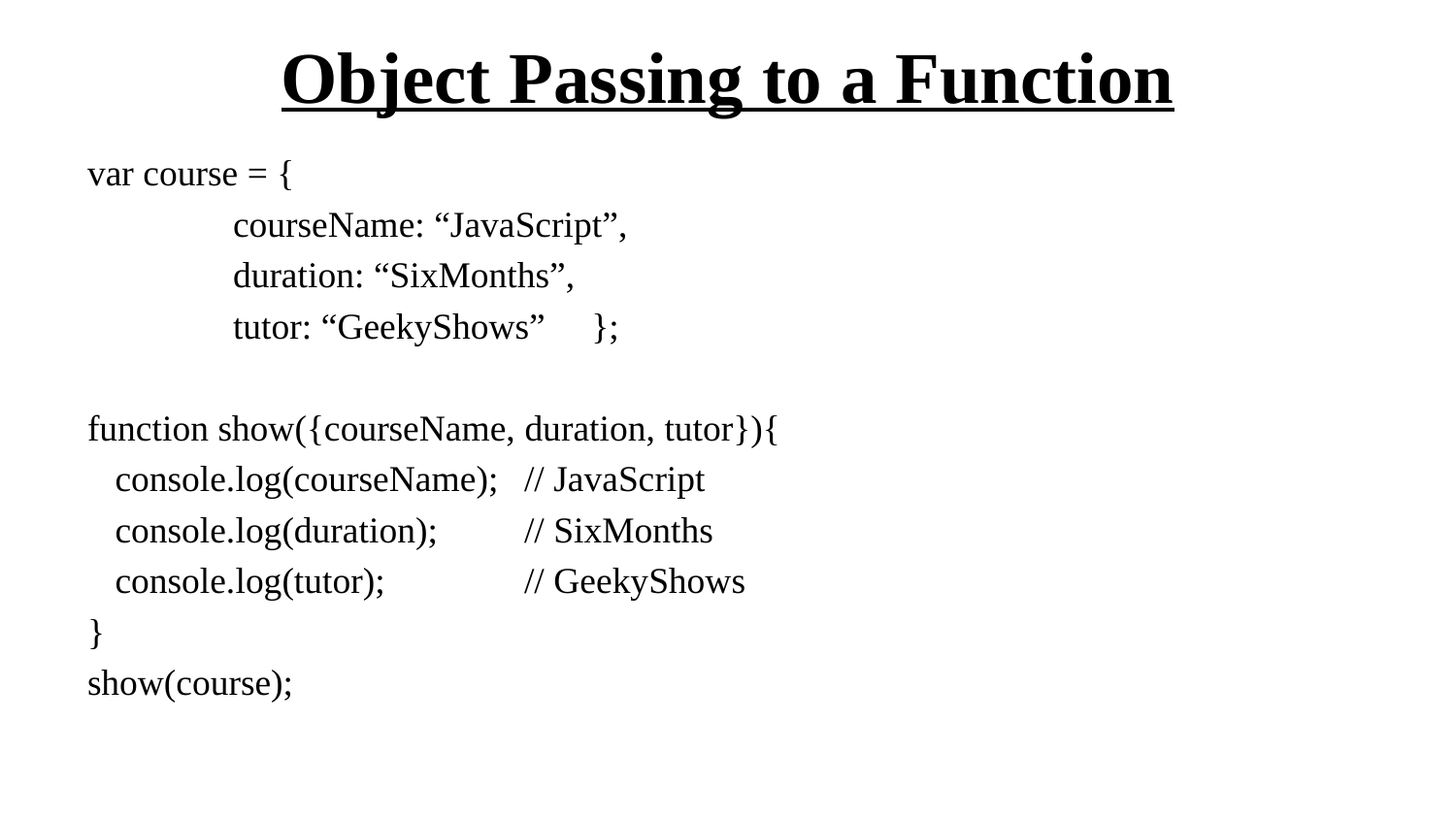

# Object Passing to a Function
var course = {
	courseName: “JavaScript”,
	duration: “SixMonths”,
	tutor: “GeekyShows”     };

function show({courseName, duration, tutor}){
   console.log(courseName);	// JavaScript
   console.log(duration);	// SixMonths
   console.log(tutor); 	// GeekyShows
}
show(course);